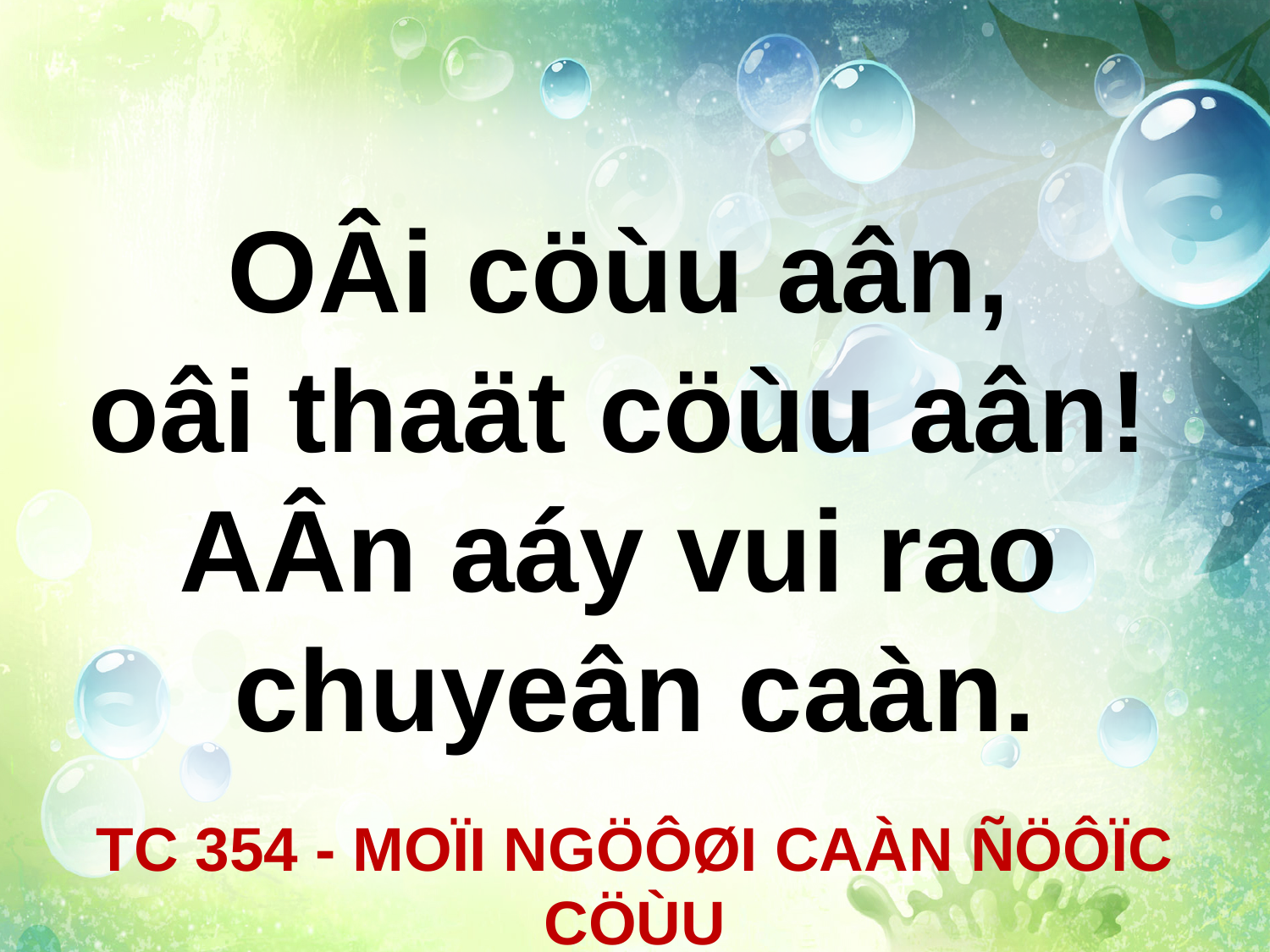

OÂi cöùu aân,
oâi thaät cöùu aân!
AÂn aáy vui rao
chuyeân caàn.
TC 354 - MOÏI NGÖÔØI CAÀN ÑÖÔÏC CÖÙU